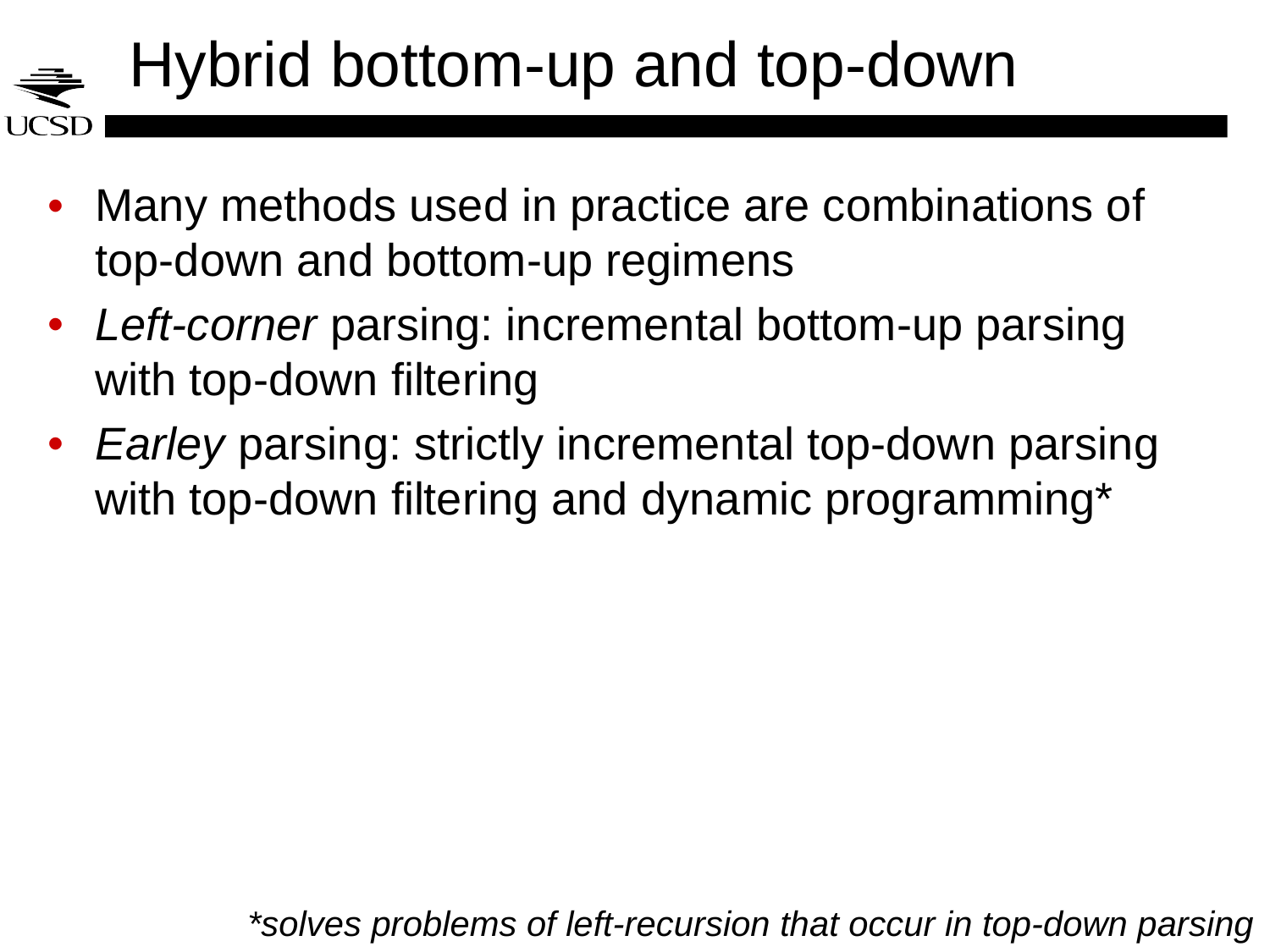

# Hybrid bottom-up and top-down
Many methods used in practice are combinations of top-down and bottom-up regimens
Left-corner parsing: incremental bottom-up parsing with top-down filtering
Earley parsing: strictly incremental top-down parsing with top-down filtering and dynamic programming*
*solves problems of left-recursion that occur in top-down parsing